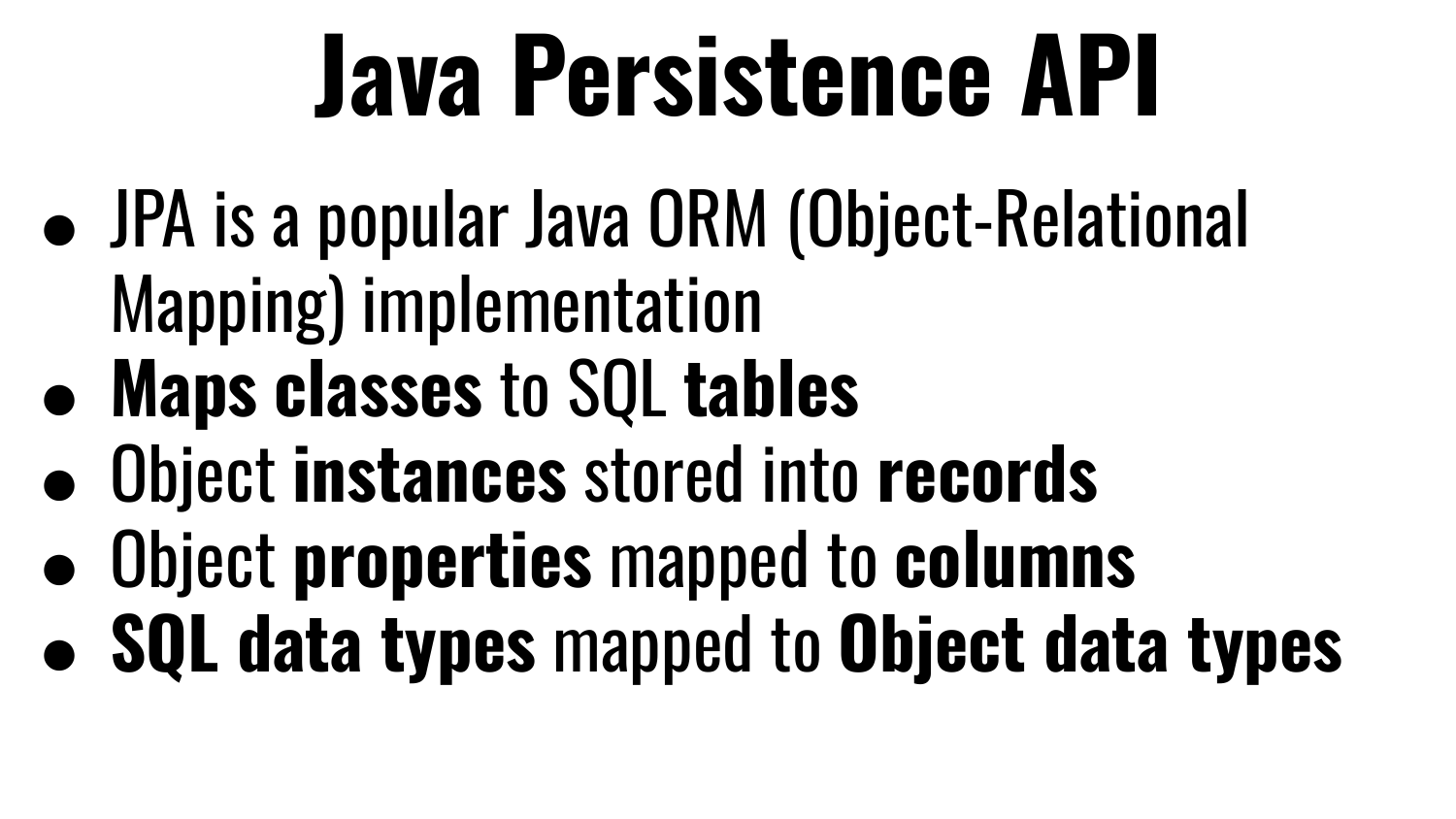

# Java Persistence API
JPA is a popular Java ORM (Object-Relational Mapping) implementation
Maps classes to SQL tables
Object instances stored into records
Object properties mapped to columns
SQL data types mapped to Object data types